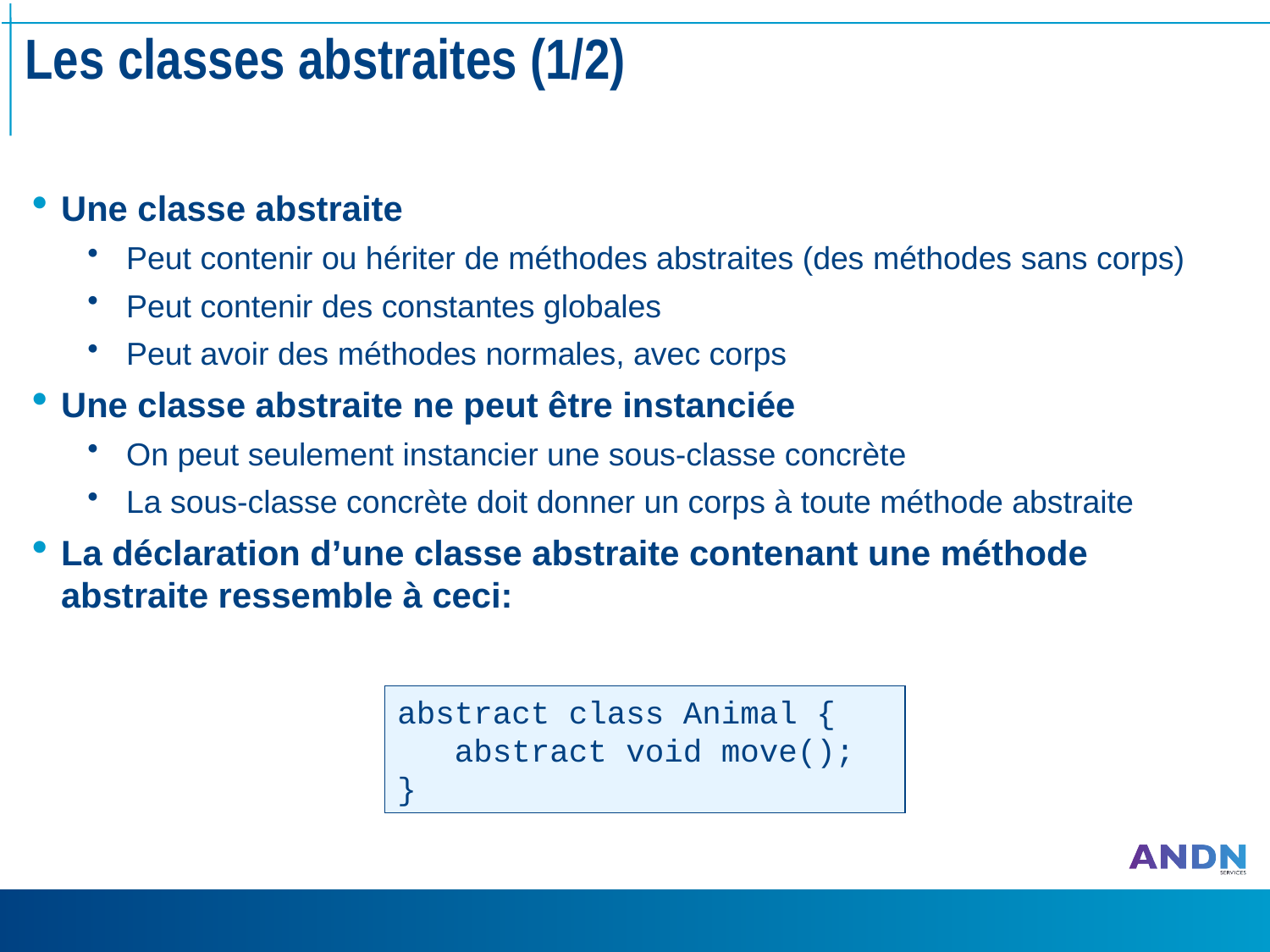

# Les classes abstraites (1/2)
Une classe abstraite
Peut contenir ou hériter de méthodes abstraites (des méthodes sans corps)
Peut contenir des constantes globales
Peut avoir des méthodes normales, avec corps
Une classe abstraite ne peut être instanciée
On peut seulement instancier une sous-classe concrète
La sous-classe concrète doit donner un corps à toute méthode abstraite
La déclaration d’une classe abstraite contenant une méthode abstraite ressemble à ceci:
abstract class Animal {
   abstract void move();
}